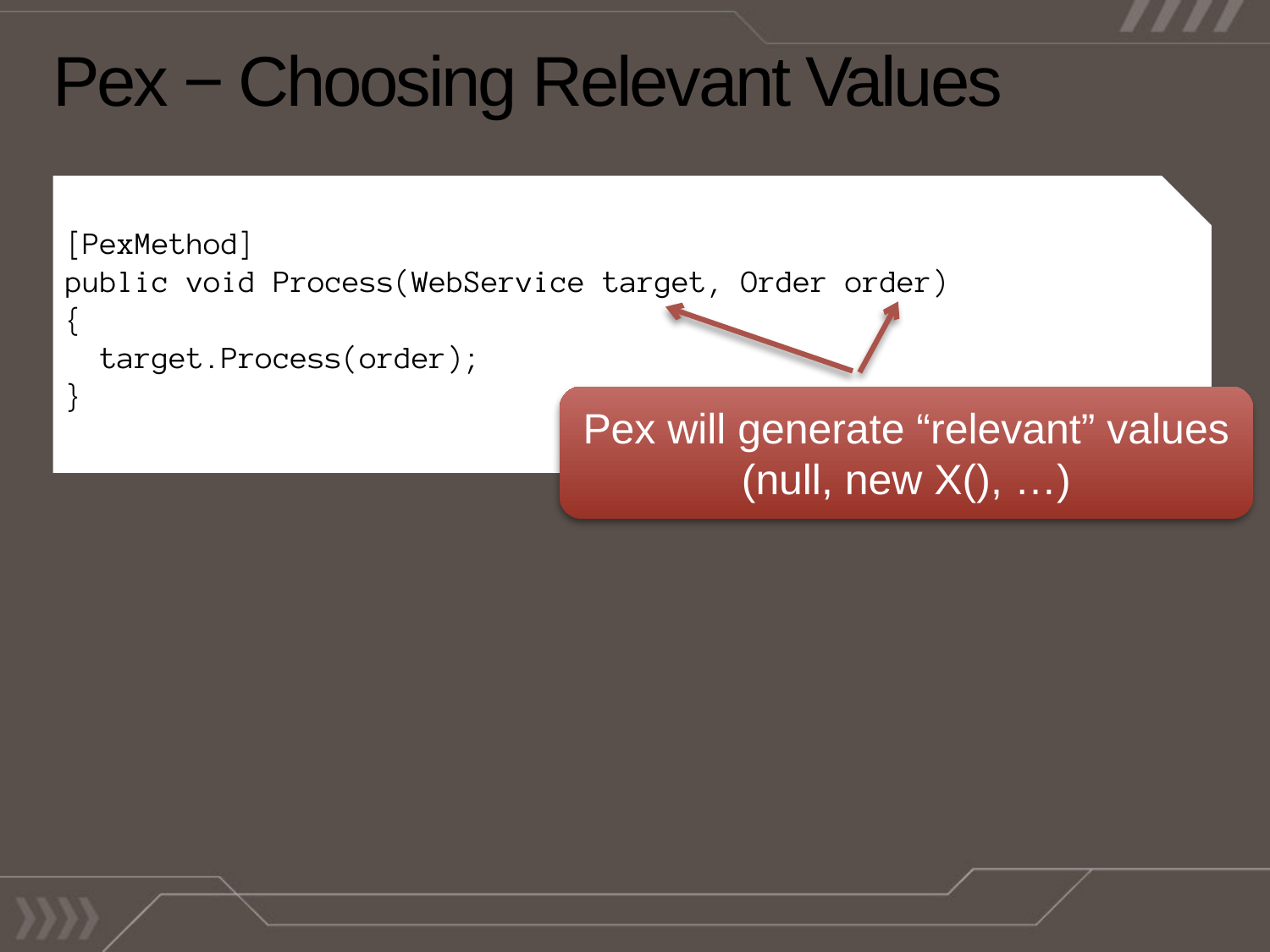

# Pex − Choosing Relevant Values
[PexMethod]
public void Process(WebService target, Order order)
{
  target.Process(order);
}

Pex will generate “relevant” values
(null, new X(), …)